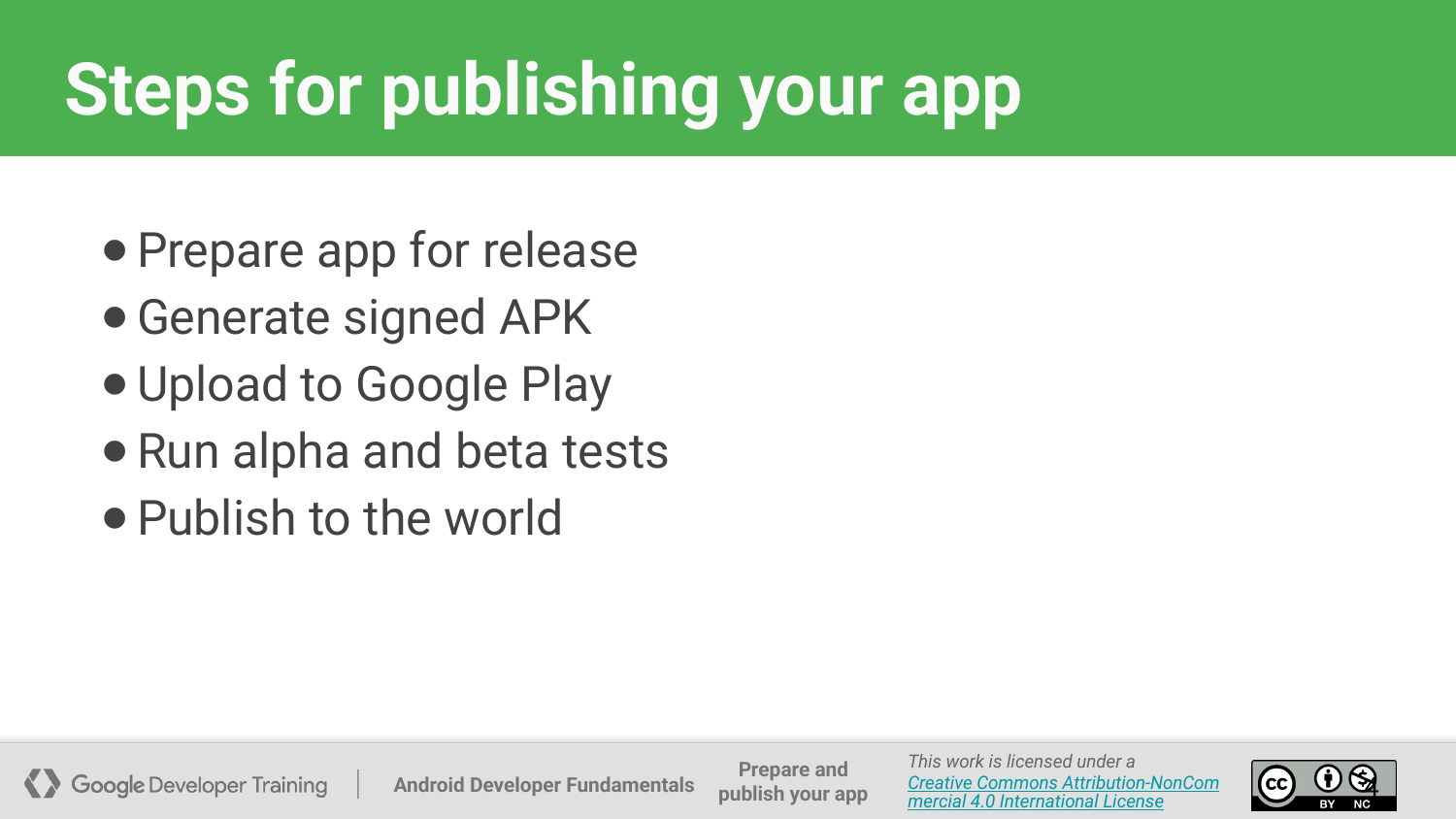

# Steps for publishing your app
Prepare app for release
Generate signed APK
Upload to Google Play
Run alpha and beta tests
Publish to the world
4